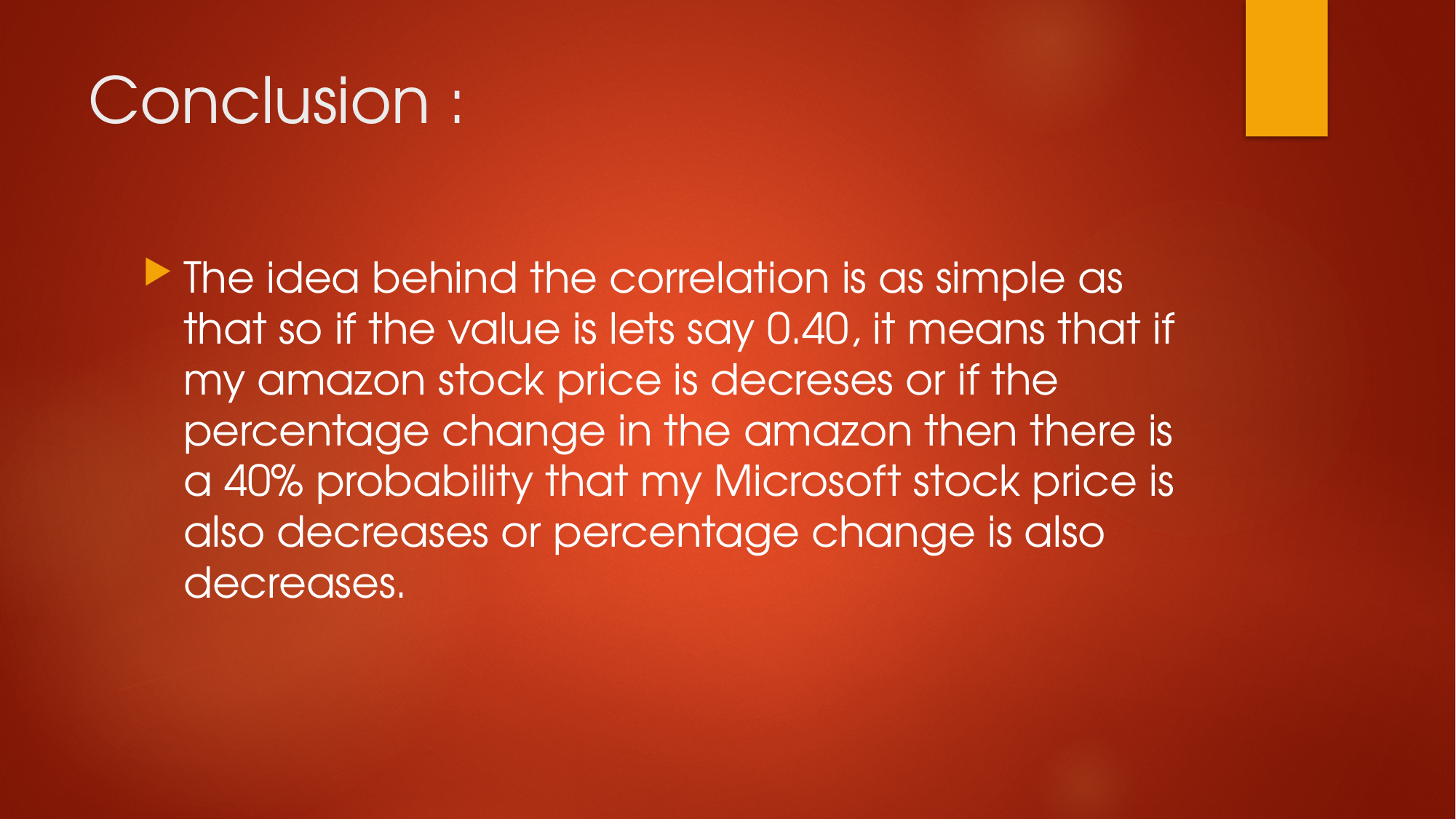

# Conclusion :
The idea behind the correlation is as simple as that so if the value is lets say 0.40, it means that if my amazon stock price is decreses or if the percentage change in the amazon then there is a 40% probability that my Microsoft stock price is also decreases or percentage change is also decreases.